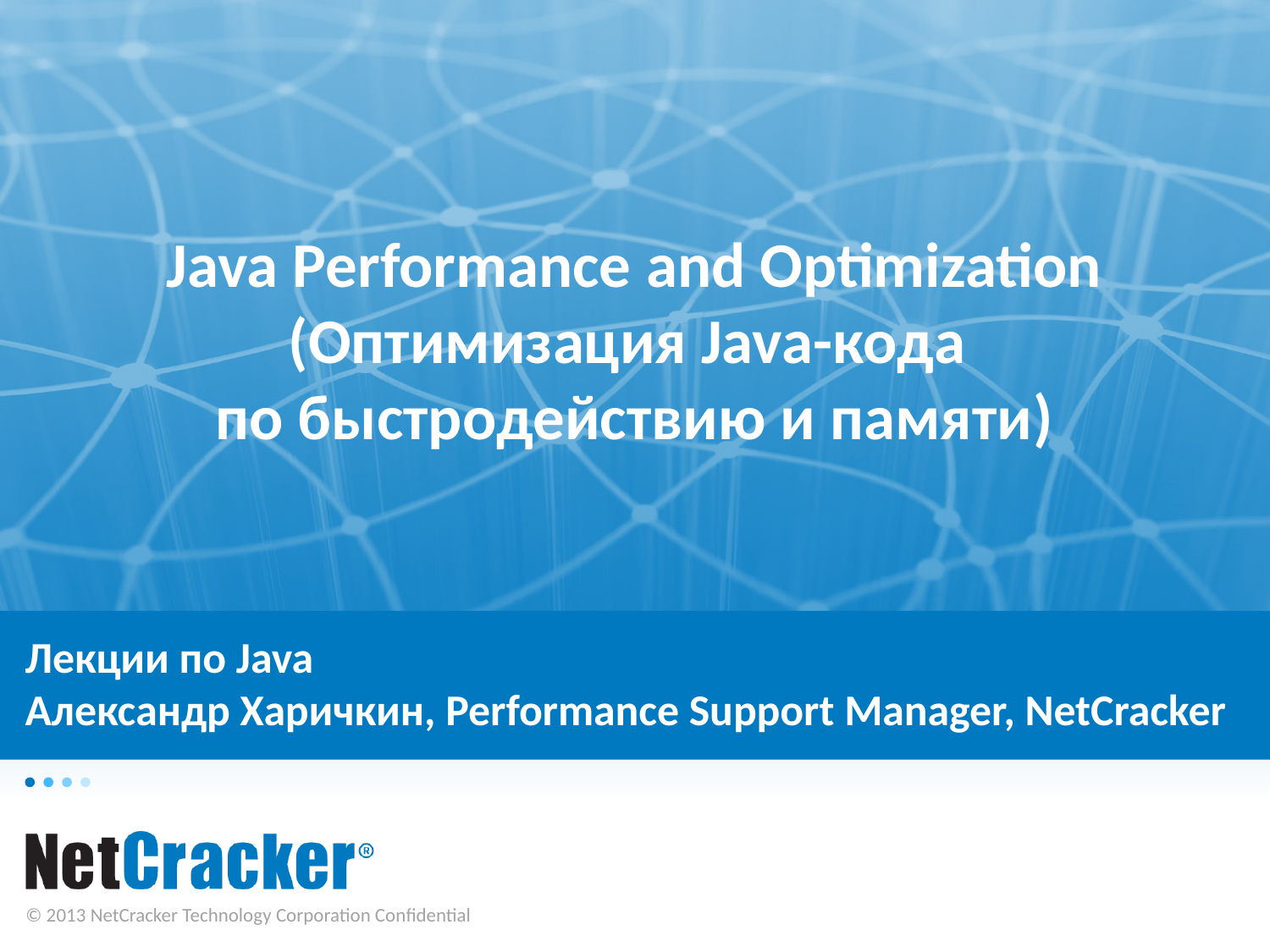

Java Performance and Optimization
(Оптимизация Java-кода
по быстродействию и памяти)
# Лекции по Java Александр Харичкин, Performance Support Manager, NetCracker